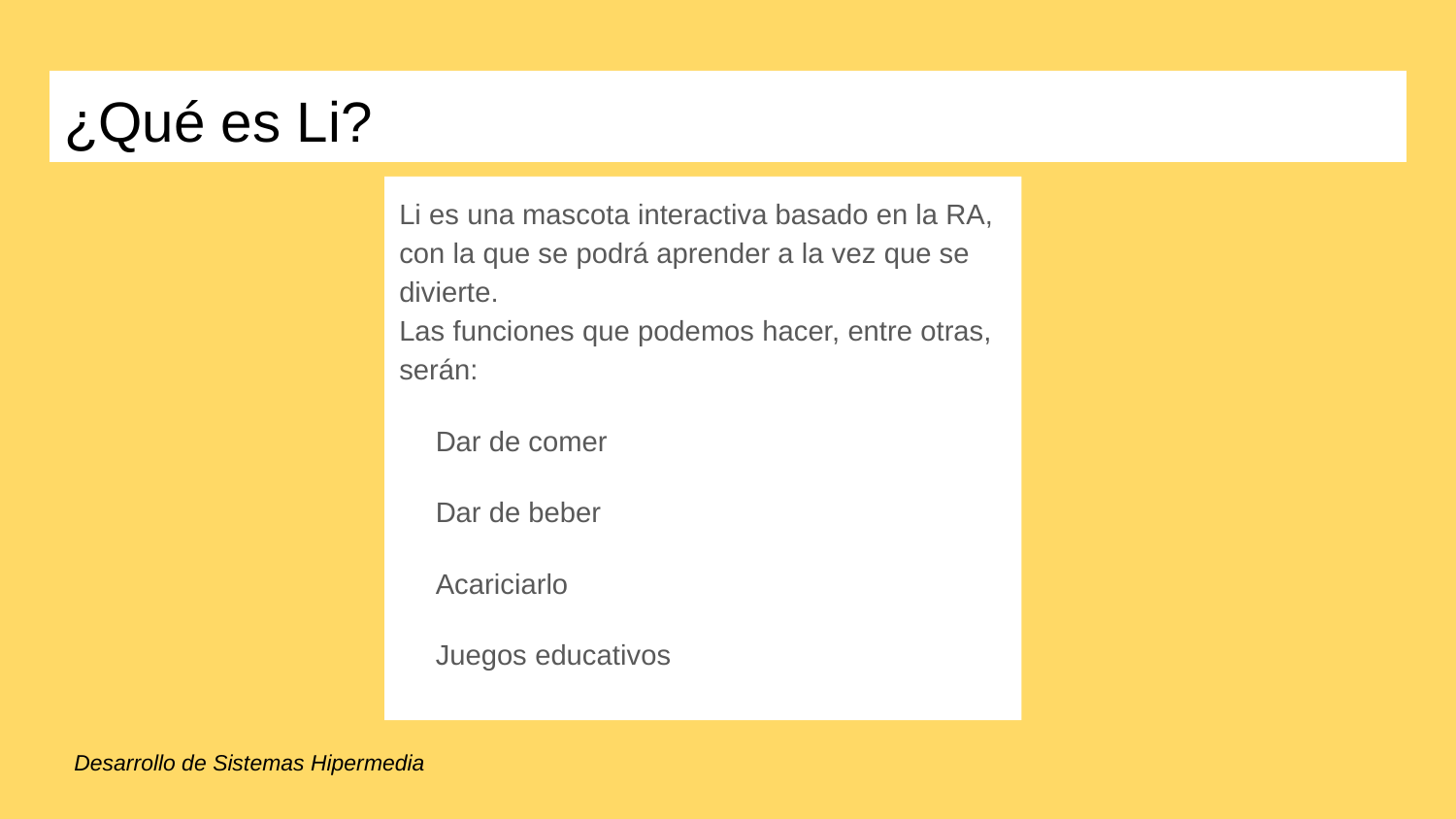

# ¿Qué es Li?
Li es una mascota interactiva basado en la RA, con la que se podrá aprender a la vez que se divierte.
Las funciones que podemos hacer, entre otras, serán:
Dar de comer
Dar de beber
Acariciarlo
Juegos educativos
Desarrollo de Sistemas Hipermedia